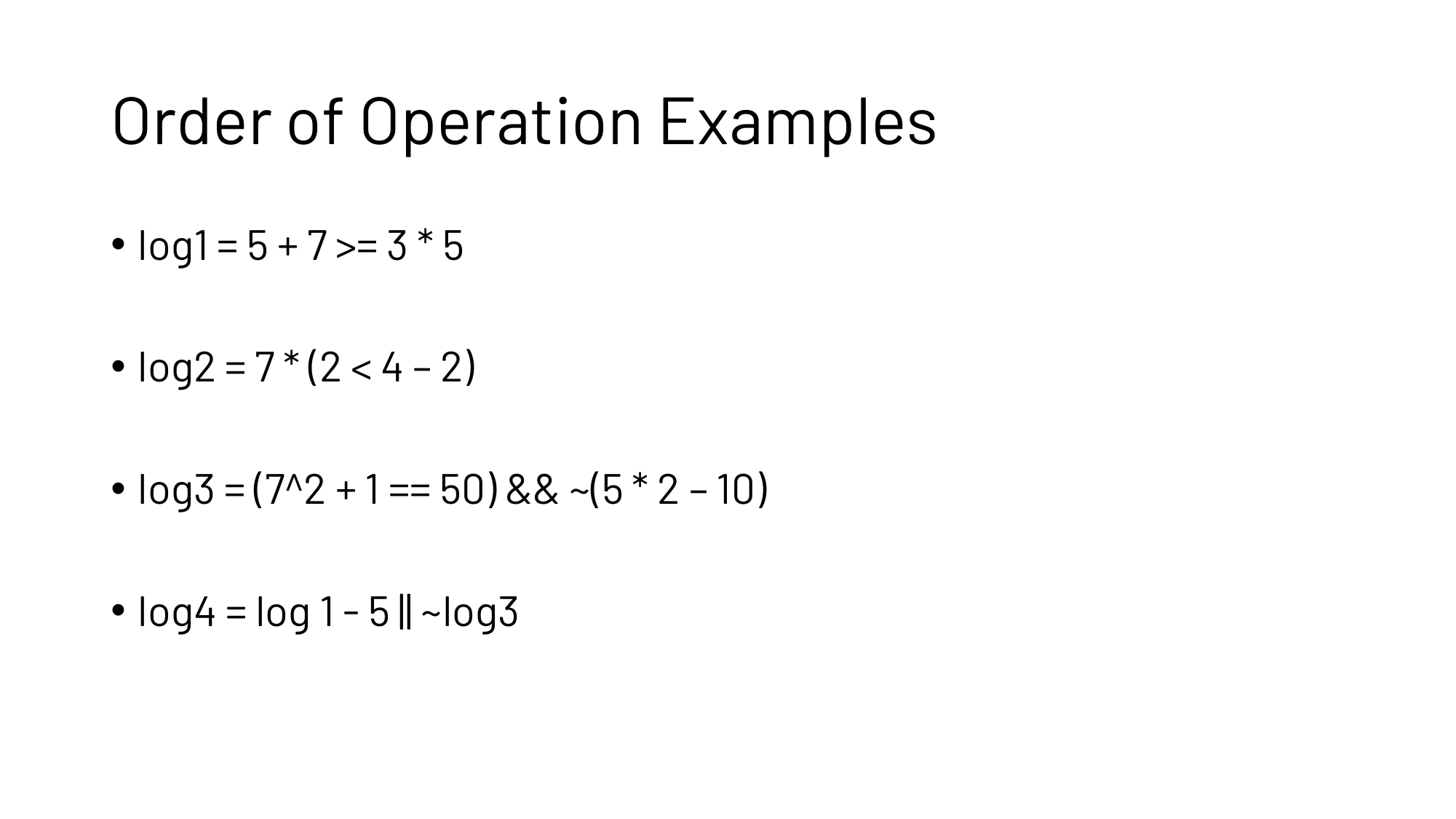

# Order of Operation Examples
log1 = 5 + 7 >= 3 * 5

log2 = 7 * (2 < 4 – 2)

log3 = (7^2 + 1 == 50) && ~(5 * 2 – 10)

log4 = log 1 - 5 || ~log3